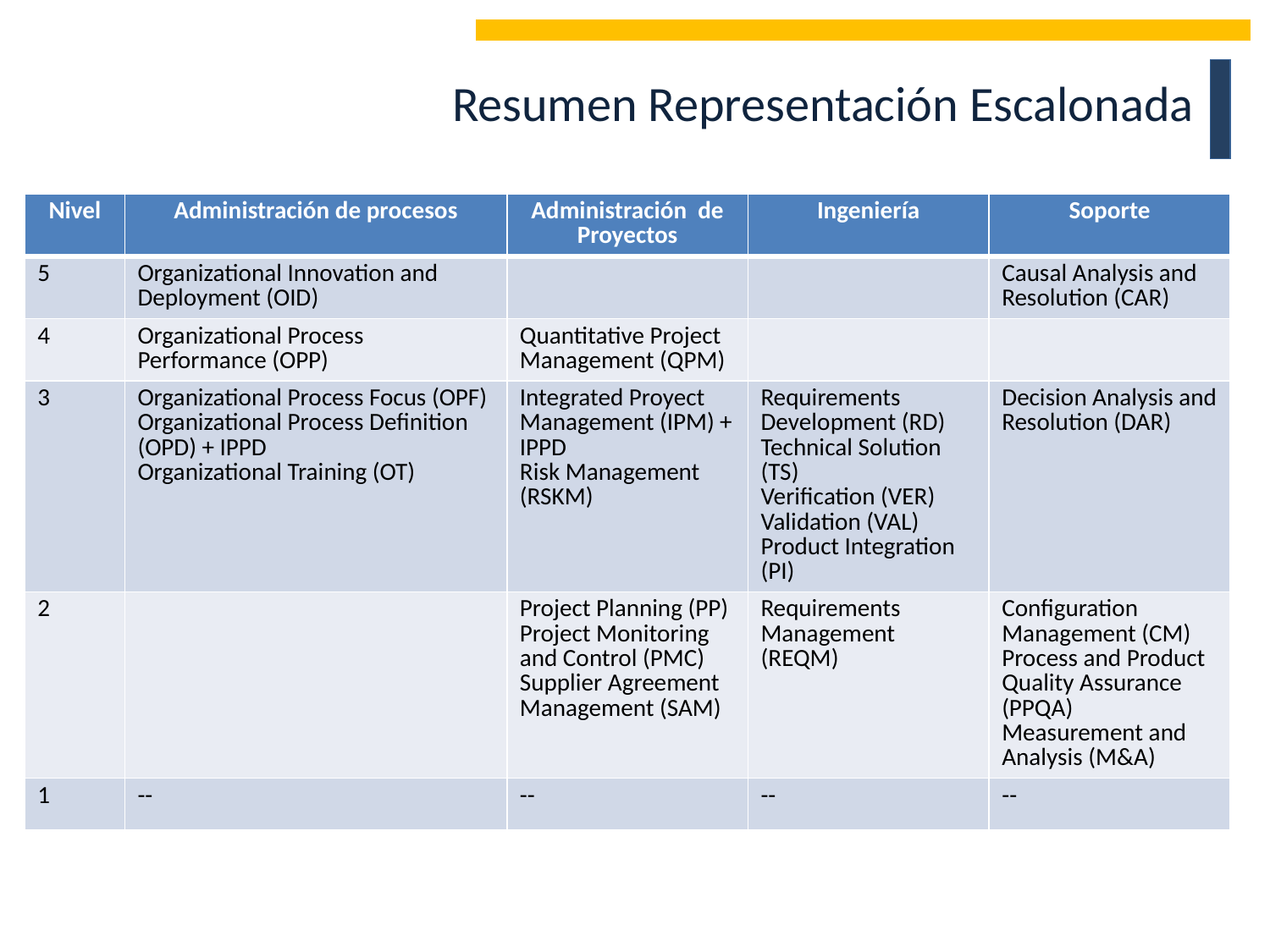

Resumen Representación Escalonada
| Nivel | Administración de procesos | Administración de Proyectos | Ingeniería | Soporte |
| --- | --- | --- | --- | --- |
| 5 | Organizational Innovation and Deployment (OID) |  |  | Causal Analysis and Resolution (CAR) |
| 4 | Organizational Process Performance (OPP) | Quantitative Project Management (QPM) |  |  |
| 3 | Organizational Process Focus (OPF) Organizational Process Definition (OPD) + IPPD Organizational Training (OT) | Integrated Proyect Management (IPM) + IPPD Risk Management (RSKM) | Requirements Development (RD) Technical Solution (TS) Verification (VER) Validation (VAL) Product Integration (PI) | Decision Analysis and Resolution (DAR) |
| 2 |  | Project Planning (PP) Project Monitoring and Control (PMC) Supplier Agreement Management (SAM) | Requirements Management (REQM) | Configuration Management (CM) Process and Product Quality Assurance (PPQA) Measurement and Analysis (M&A) |
| 1 | -- | -- | -- | -- |